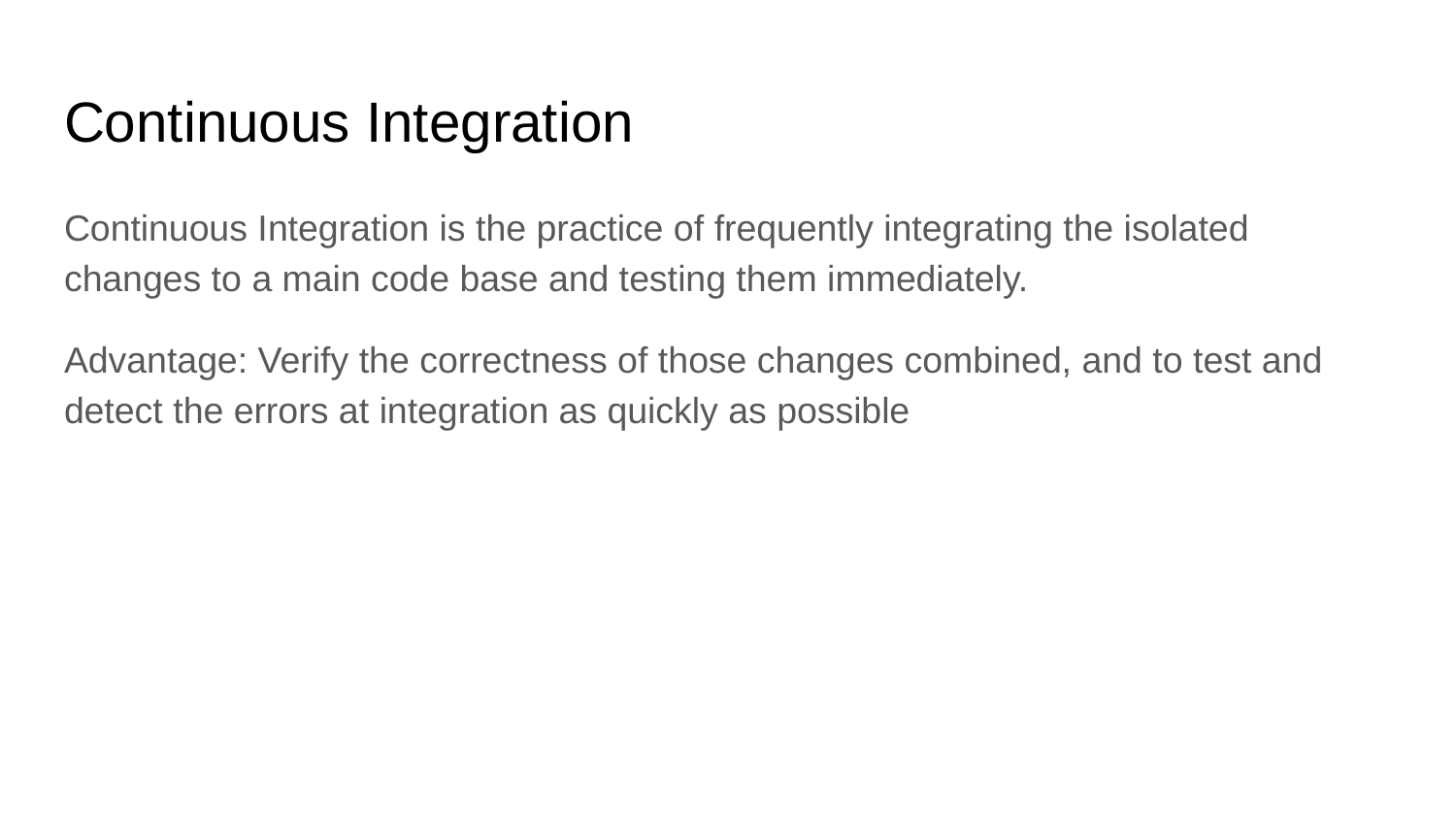

# Continuous Integration
Continuous Integration is the practice of frequently integrating the isolated changes to a main code base and testing them immediately.
Advantage: Verify the correctness of those changes combined, and to test and detect the errors at integration as quickly as possible